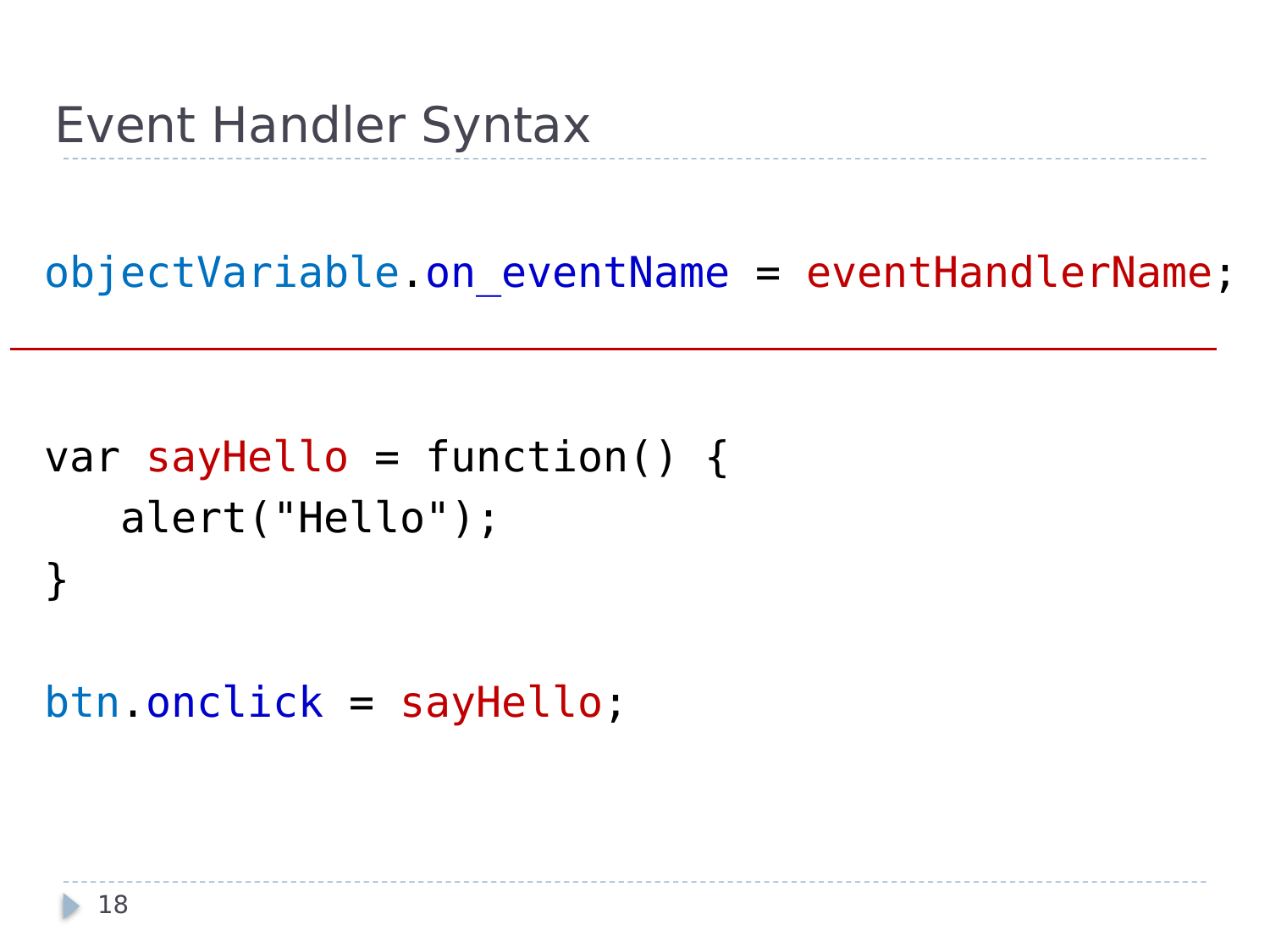

# Event Handler Syntax

objectVariable.on_eventName = eventHandlerName;

var sayHello = function() {
   alert("Hello");
}

btn.onclick = sayHello;
18